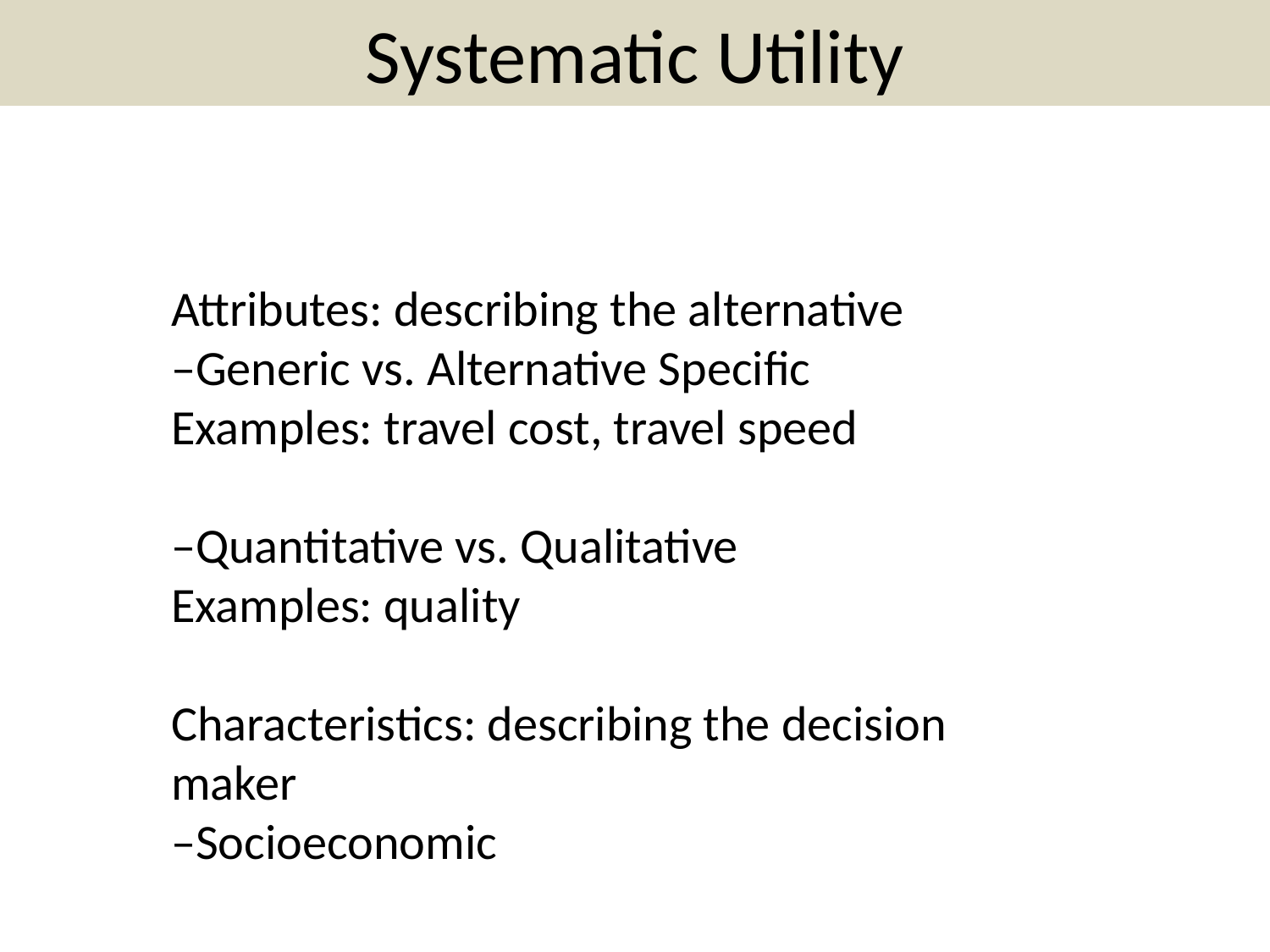

# Systematic Utility

Attributes: describing the alternative
–Generic vs. Alternative Specific
Examples: travel cost, travel speed

–Quantitative vs. Qualitative
Examples: quality

Characteristics: describing the decision
maker
–Socioeconomic